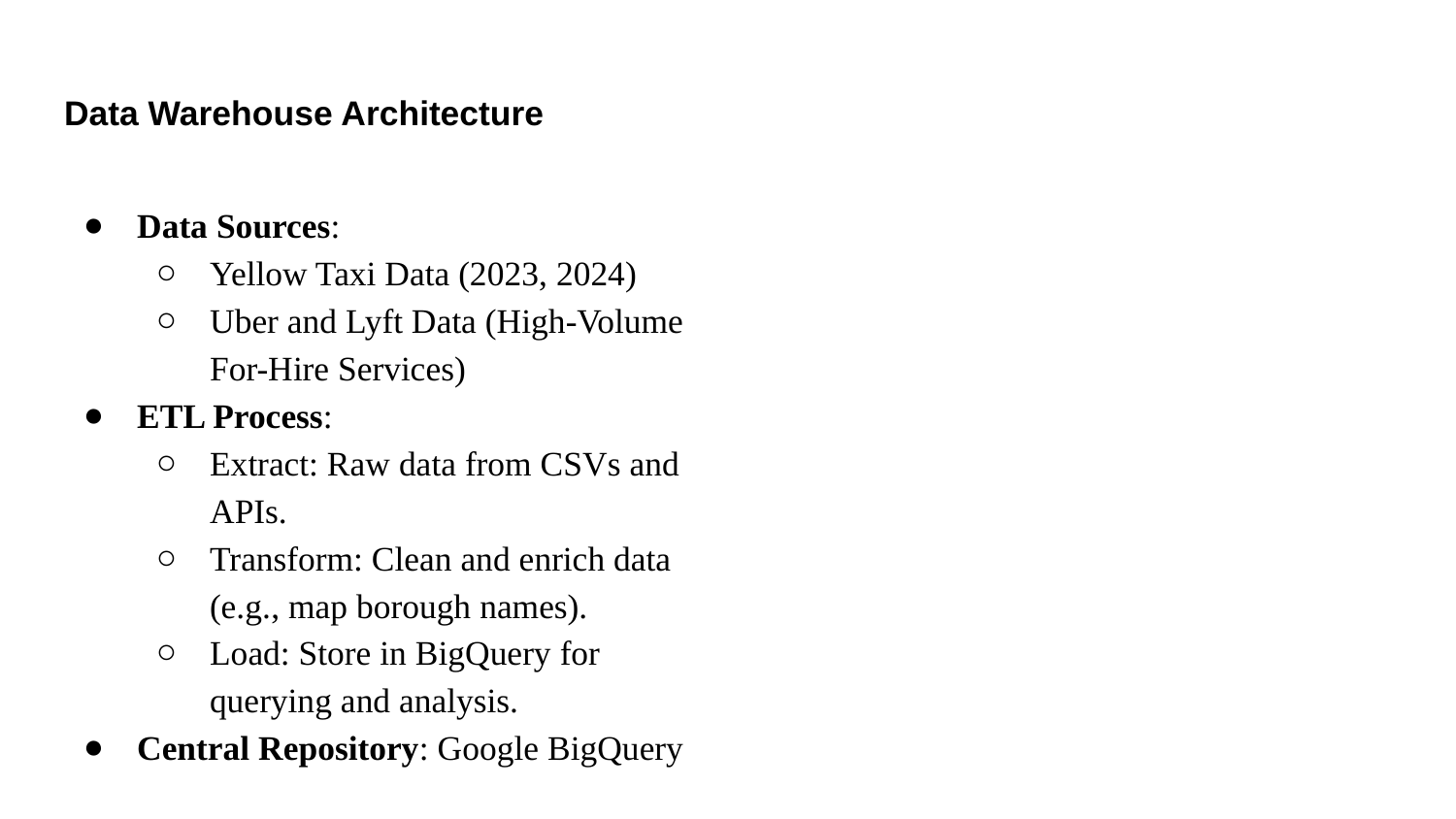

# Data Warehouse Architecture

Data Sources:
Yellow Taxi Data (2023, 2024)
Uber and Lyft Data (High-Volume For-Hire Services)
ETL Process:
Extract: Raw data from CSVs and APIs.
Transform: Clean and enrich data (e.g., map borough names).
Load: Store in BigQuery for querying and analysis.
Central Repository: Google BigQuery